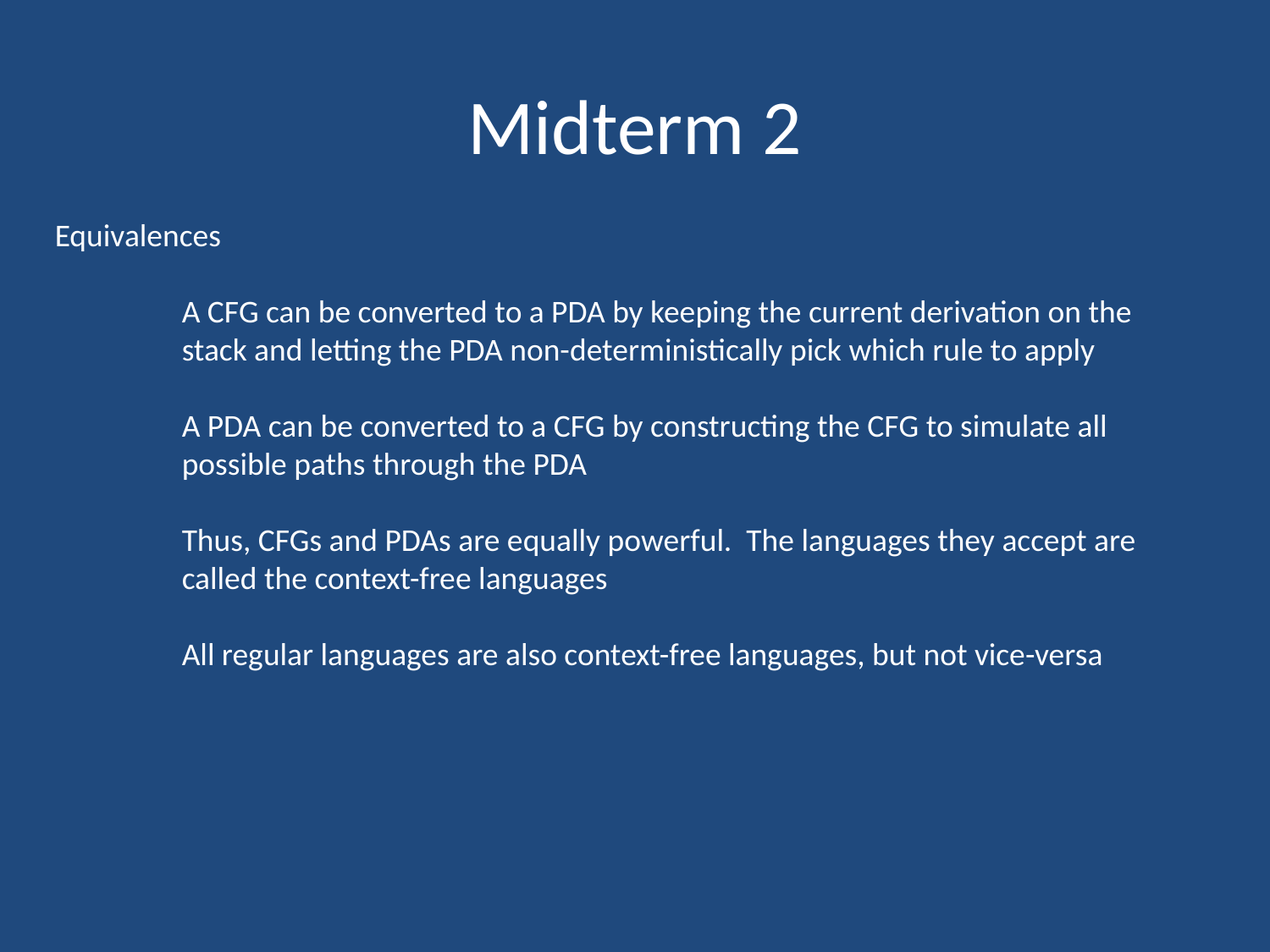

# Midterm 2
Equivalences

	A CFG can be converted to a PDA by keeping the current derivation on the
	stack and letting the PDA non-deterministically pick which rule to apply

	A PDA can be converted to a CFG by constructing the CFG to simulate all
	possible paths through the PDA

	Thus, CFGs and PDAs are equally powerful.  The languages they accept are
	called the context-free languages

	All regular languages are also context-free languages, but not vice-versa